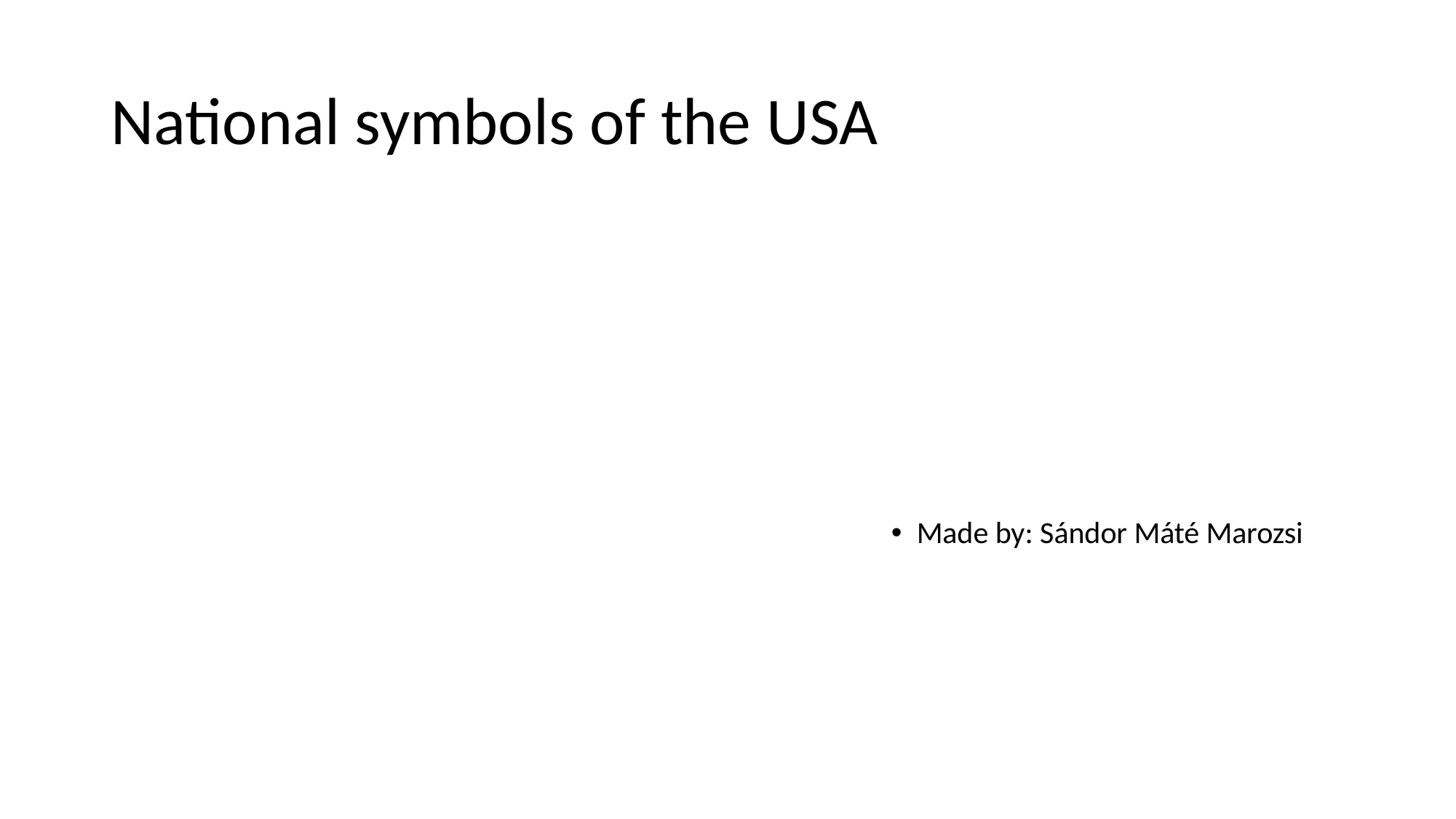

# National symbols of the USA
Made by: Sándor Máté Marozsi